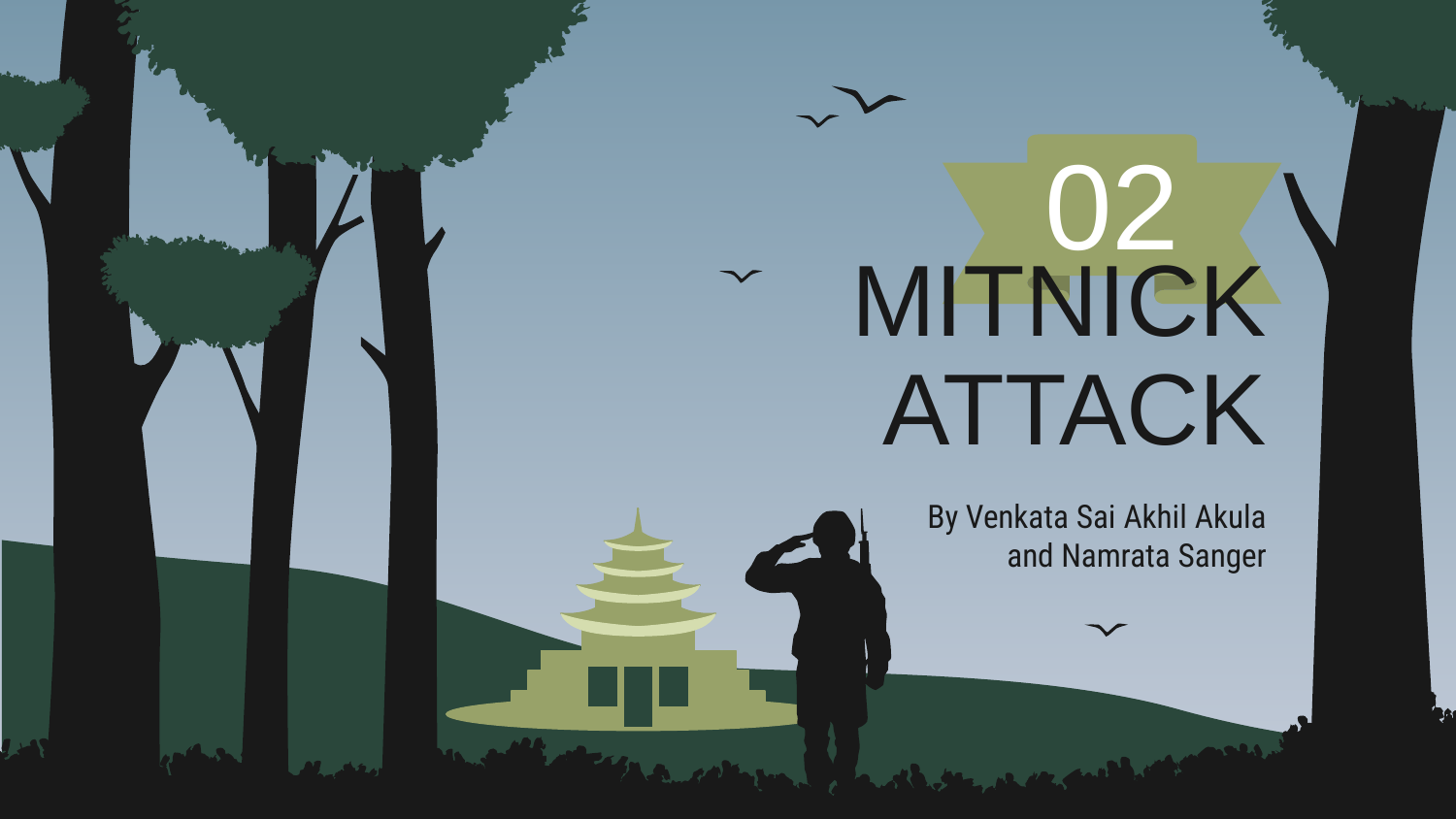

02

# MITNICK ATTACK

By Venkata Sai Akhil Akula and Namrata Sanger